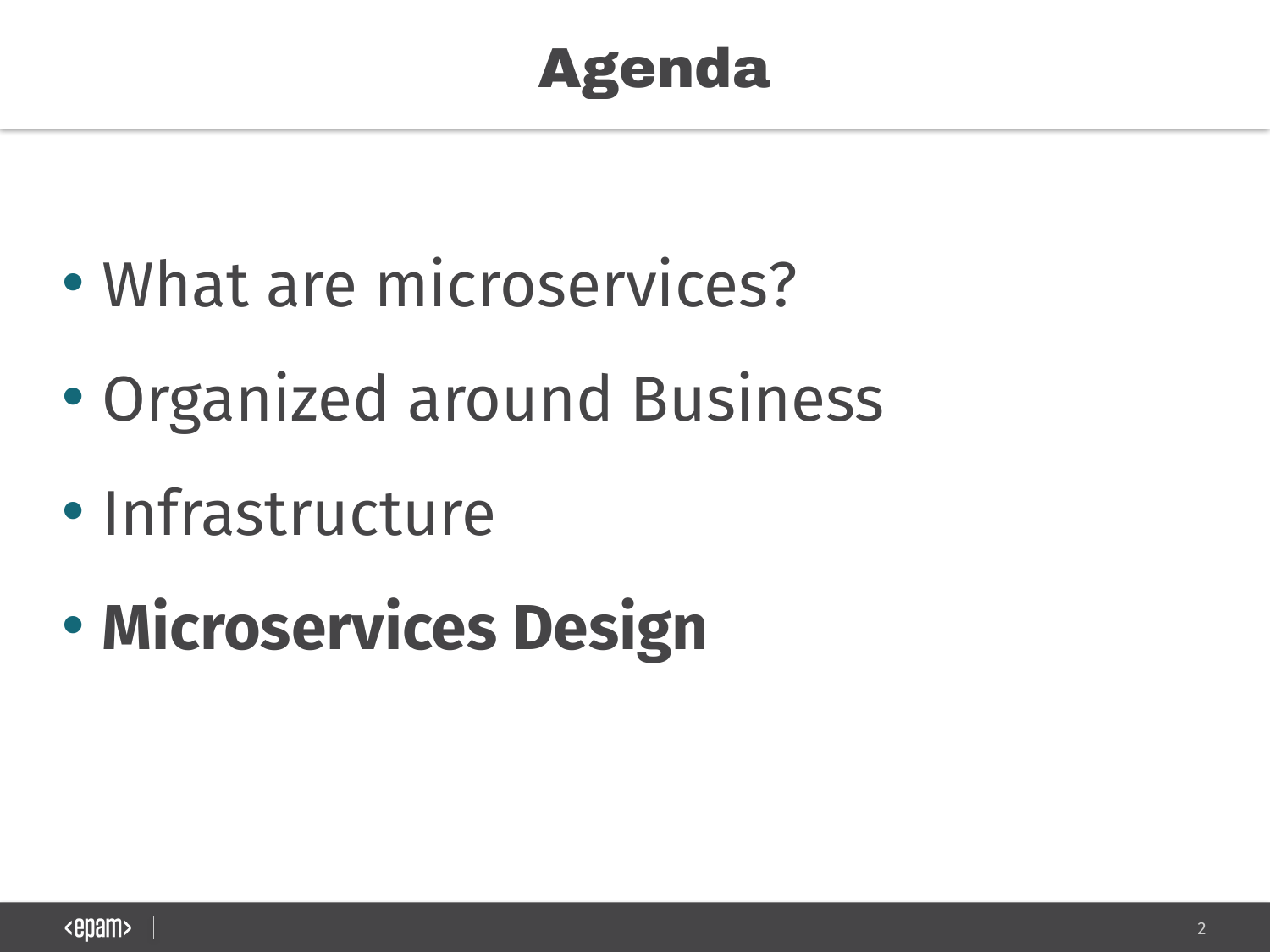

Agenda
Agenda
What are microservices?
Organized around Business
Infrastructure
Microservices Design